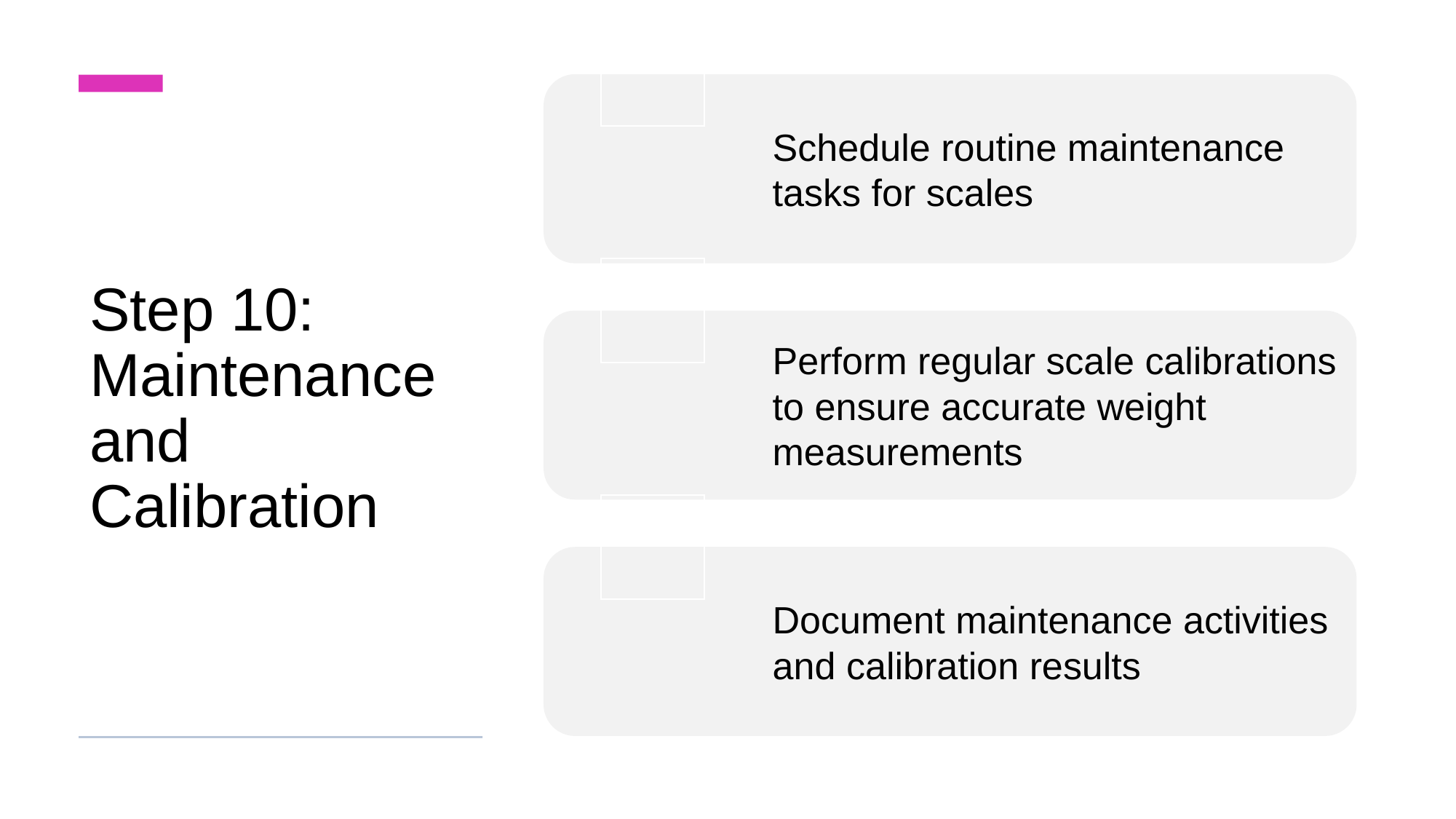

Schedule routine maintenance tasks for scales
Perform regular scale calibrations to ensure accurate weight measurements
Document maintenance activities and calibration results
# Step 10: Maintenance and Calibration